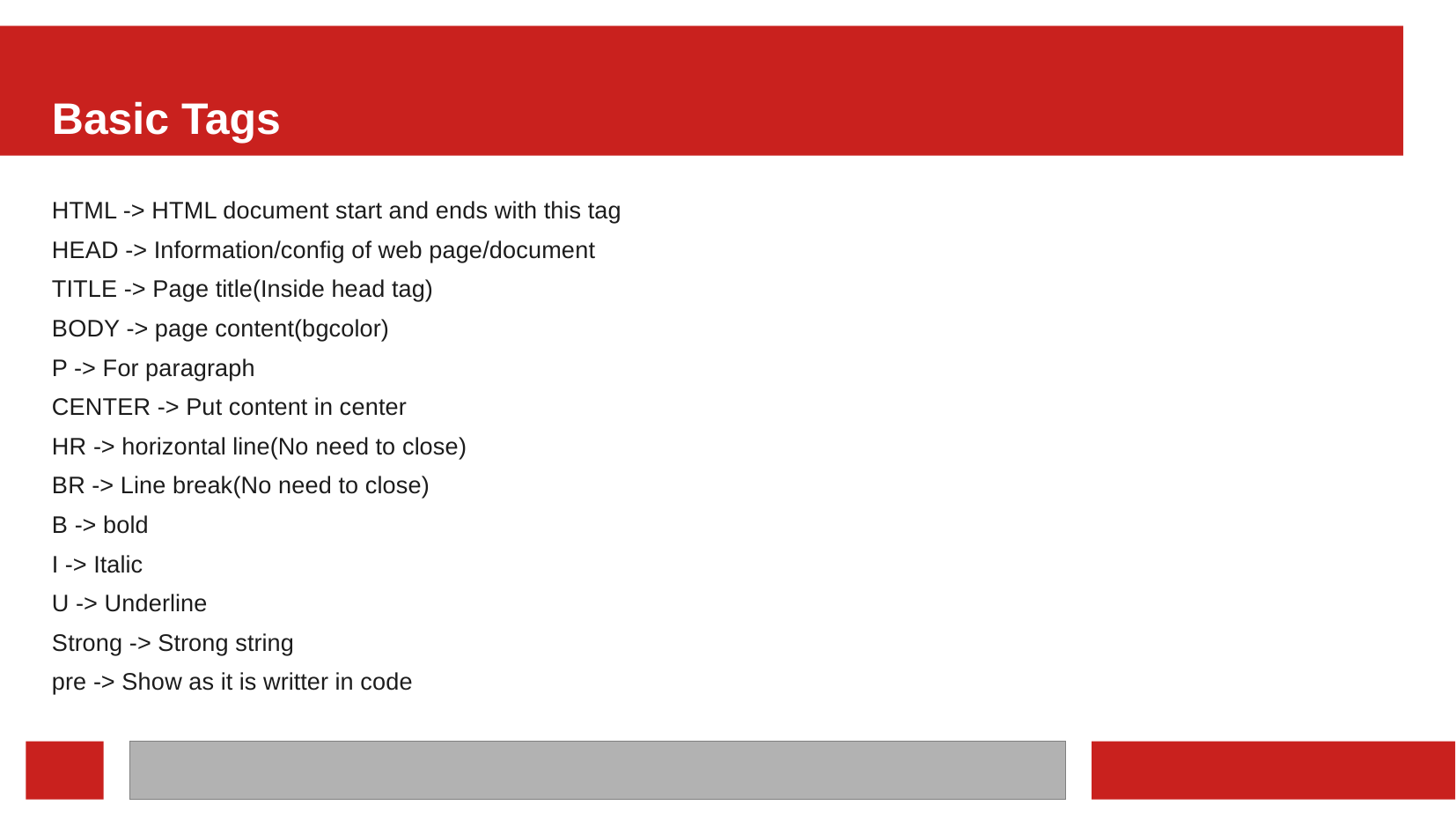

Basic Tags
HTML -> HTML document start and ends with this tag
HEAD -> Information/config of web page/document
TITLE -> Page title(Inside head tag)
BODY -> page content(bgcolor)
P -> For paragraph
CENTER -> Put content in center
HR -> horizontal line(No need to close)
BR -> Line break(No need to close)
B -> bold
I -> Italic
U -> Underline
Strong -> Strong string
pre -> Show as it is writter in code